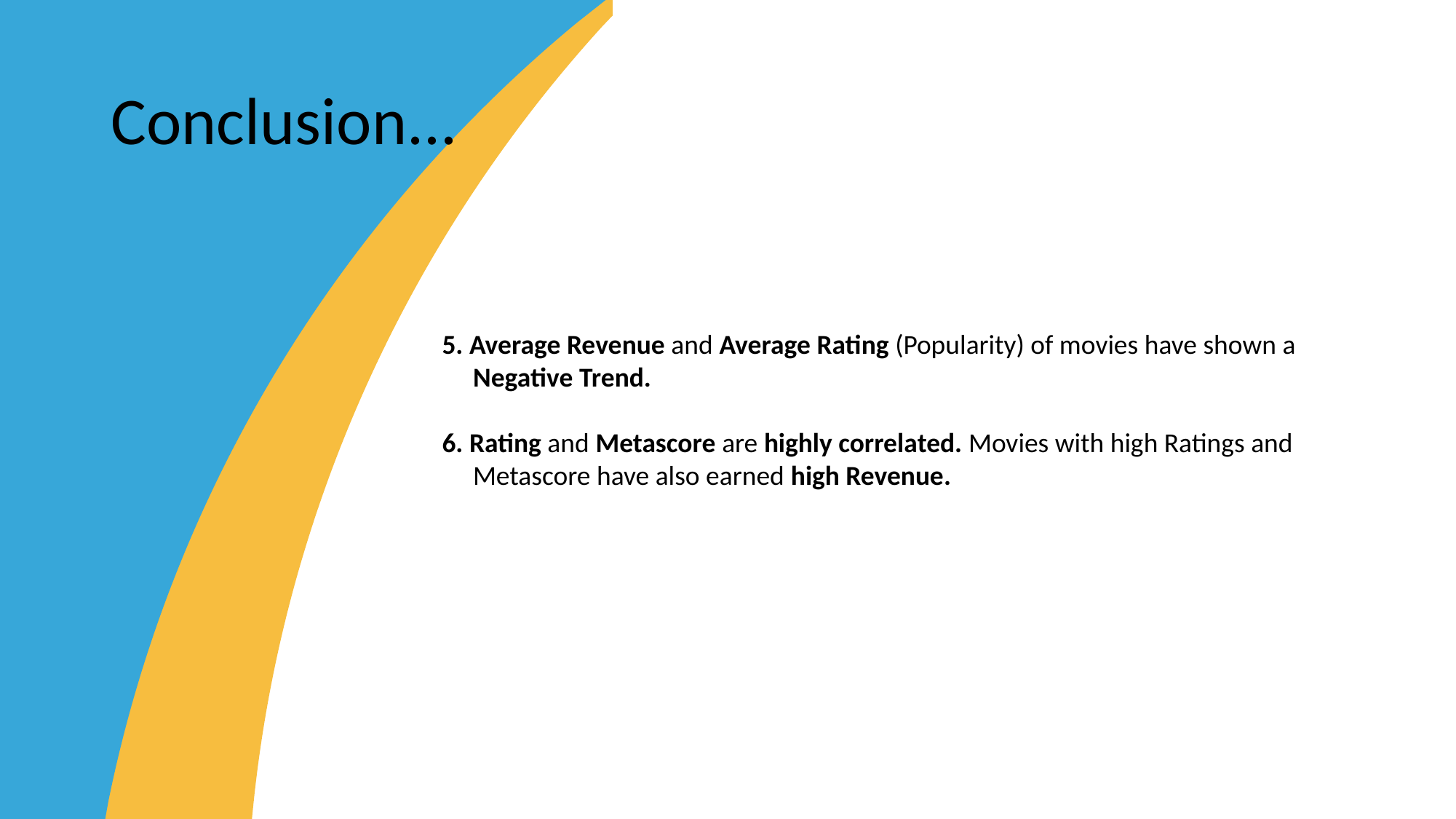

# Conclusion...
5. Average Revenue and Average Rating (Popularity) of movies have shown a
     Negative Trend.

6. Rating and Metascore are highly correlated. Movies with high Ratings and
     Metascore have also earned high Revenue.